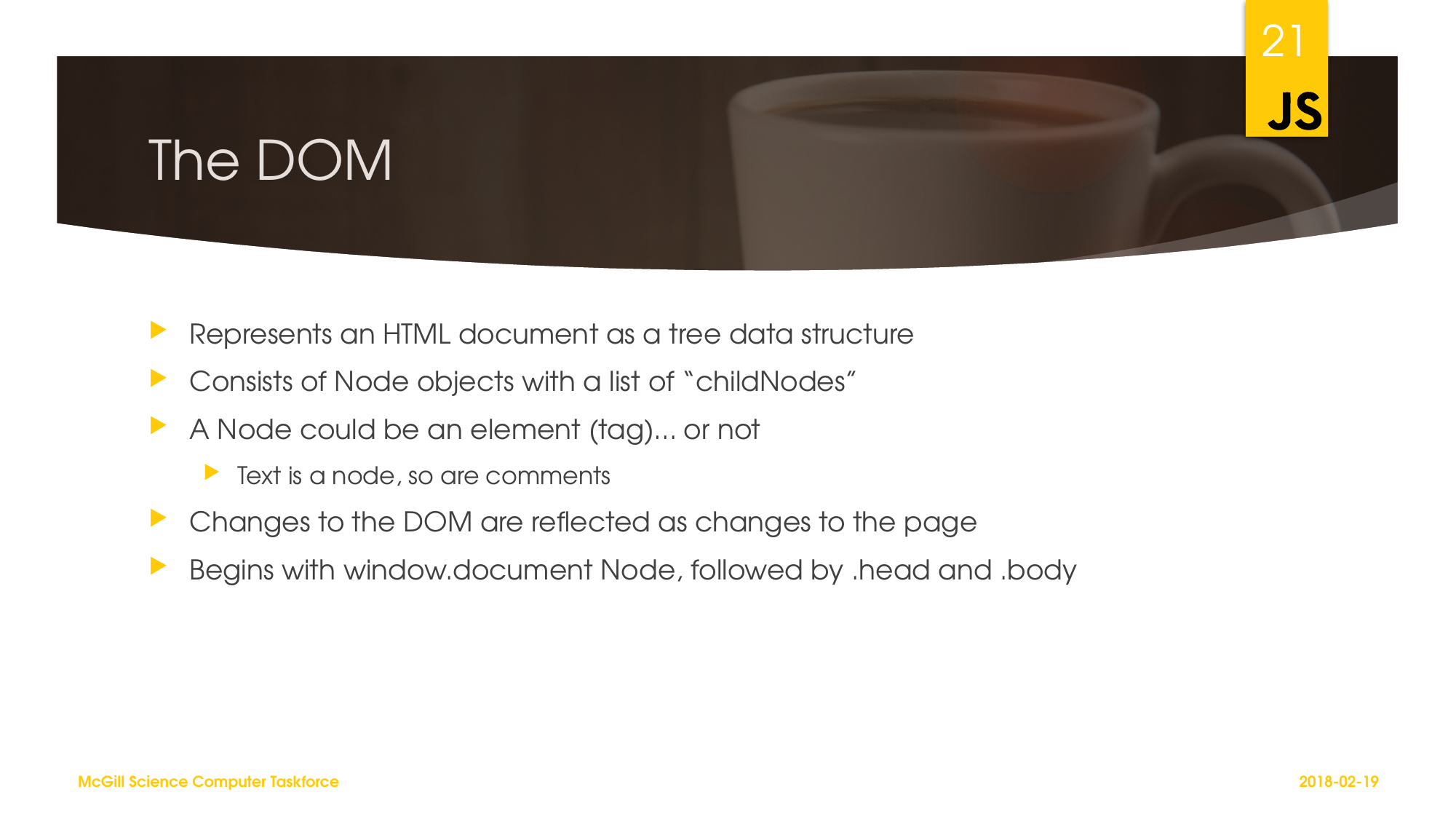

21
# The DOM
Represents an HTML document as a tree data structure
Consists of Node objects with a list of “childNodes”
A Node could be an element (tag)… or not
Text is a node, so are comments
Changes to the DOM are reflected as changes to the page
Begins with window.document Node, followed by .head and .body
McGill Science Computer Taskforce
2018-02-19